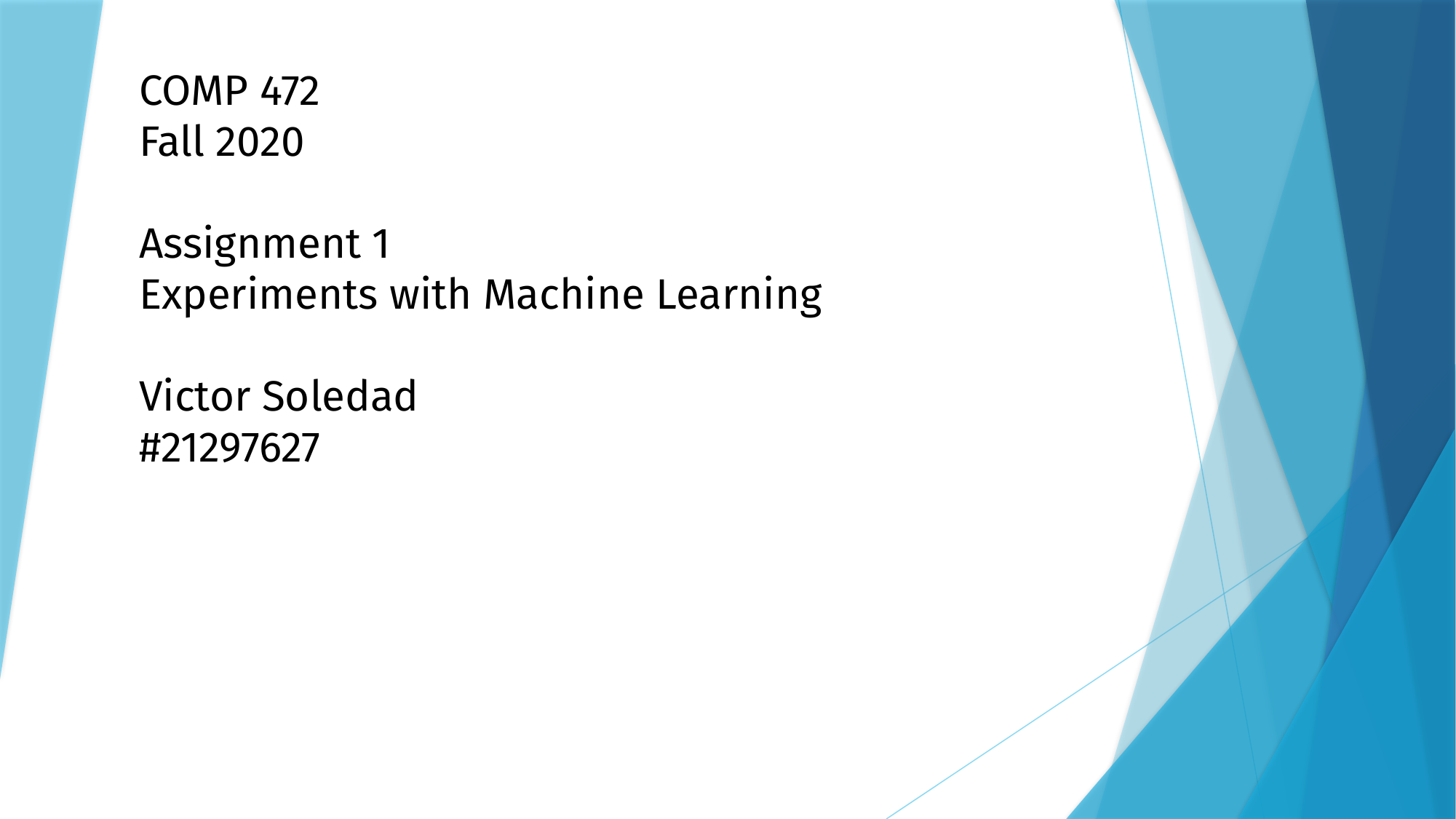

COMP 472
Fall 2020

Assignment 1
Experiments with Machine Learning

Victor Soledad
#21297627